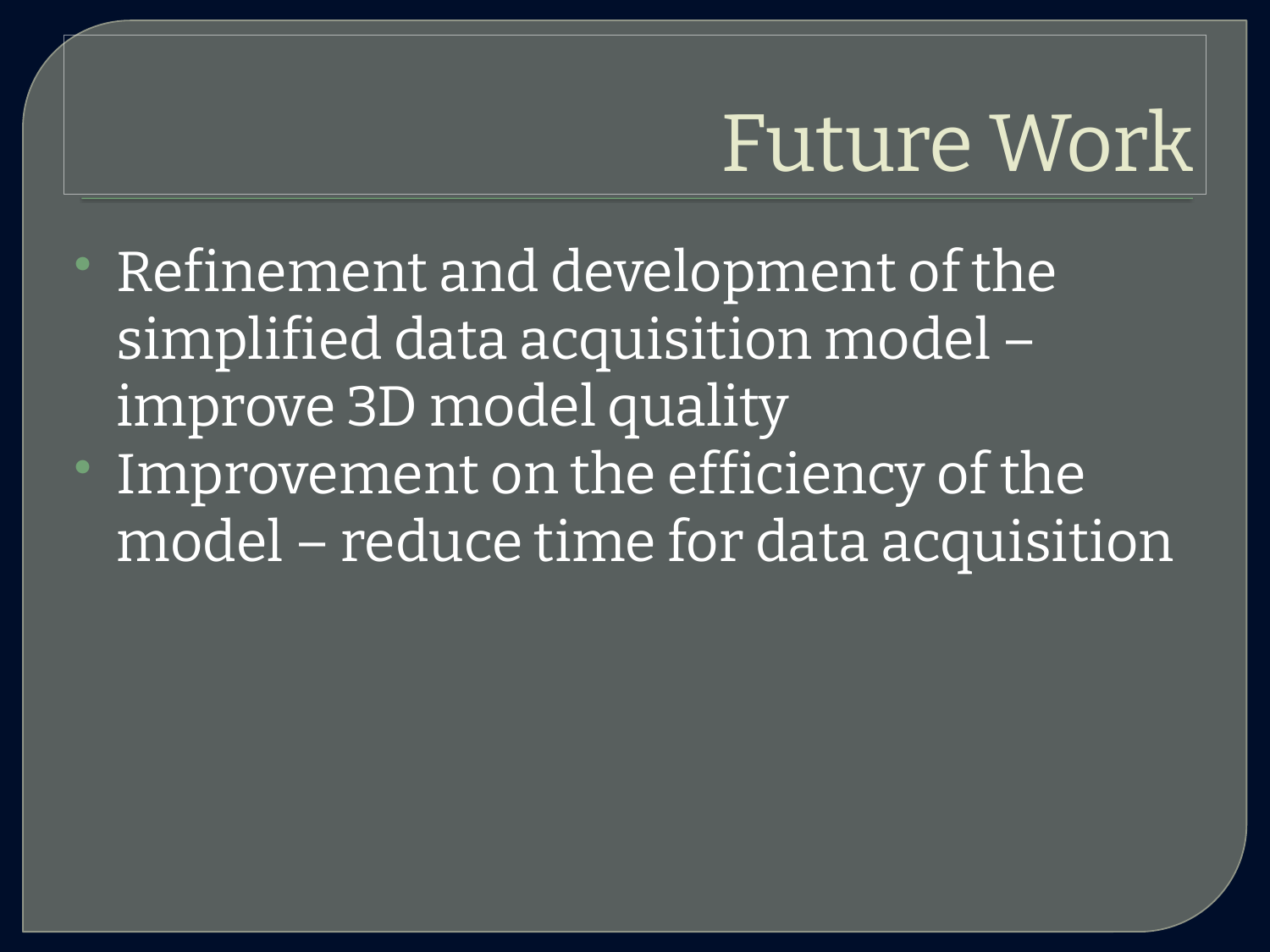

# Future Work
Refinement and development of the simplified data acquisition model – improve 3D model quality
Improvement on the efficiency of the model – reduce time for data acquisition